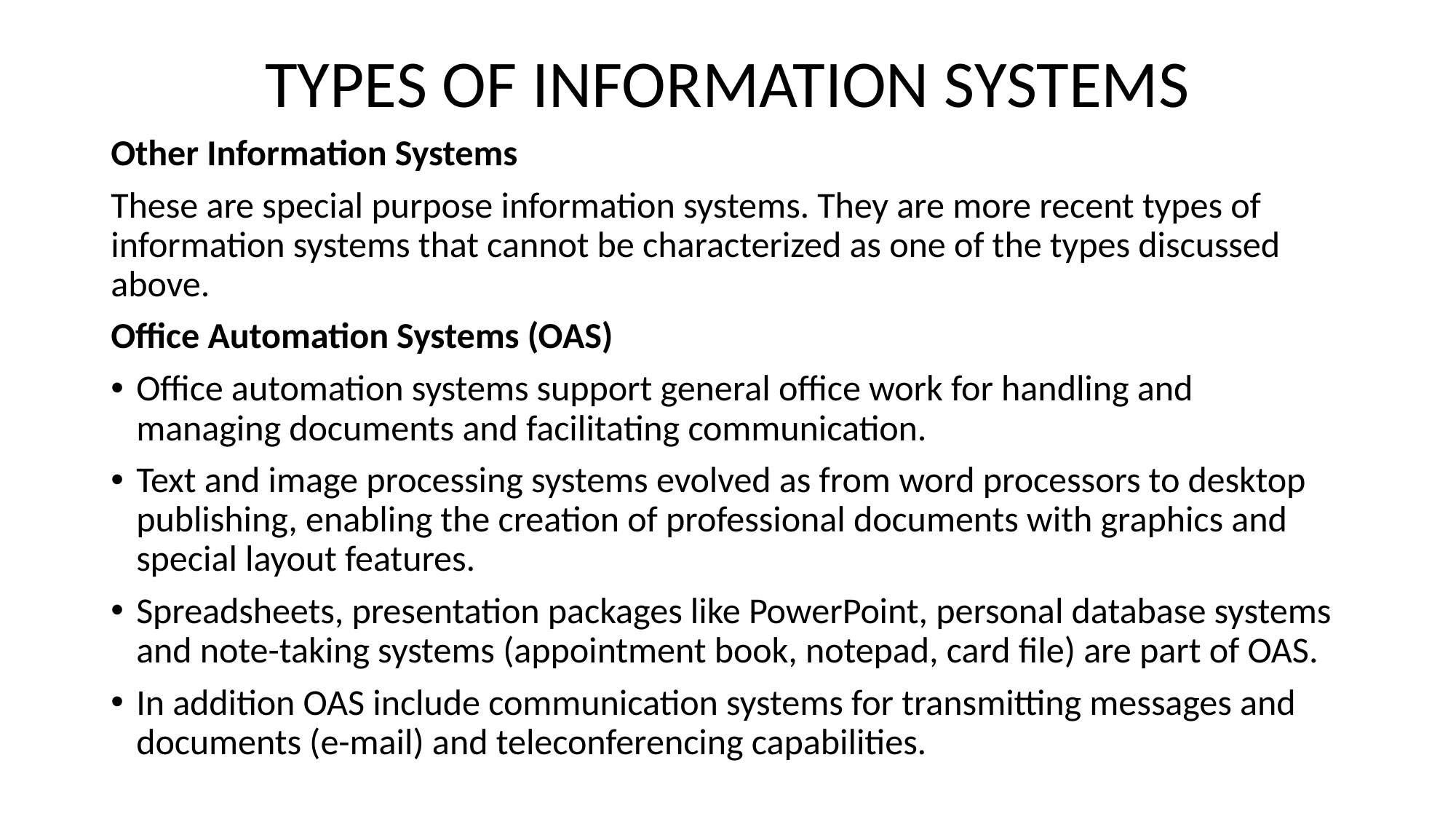

# TYPES OF INFORMATION SYSTEMS
Other Information Systems
These are special purpose information systems. They are more recent types of information systems that cannot be characterized as one of the types discussed above.
Office Automation Systems (OAS)
Office automation systems support general office work for handling and managing documents and facilitating communication.
Text and image processing systems evolved as from word processors to desktop publishing, enabling the creation of professional documents with graphics and special layout features.
Spreadsheets, presentation packages like PowerPoint, personal database systems and note-taking systems (appointment book, notepad, card file) are part of OAS.
In addition OAS include communication systems for transmitting messages and documents (e-mail) and teleconferencing capabilities.